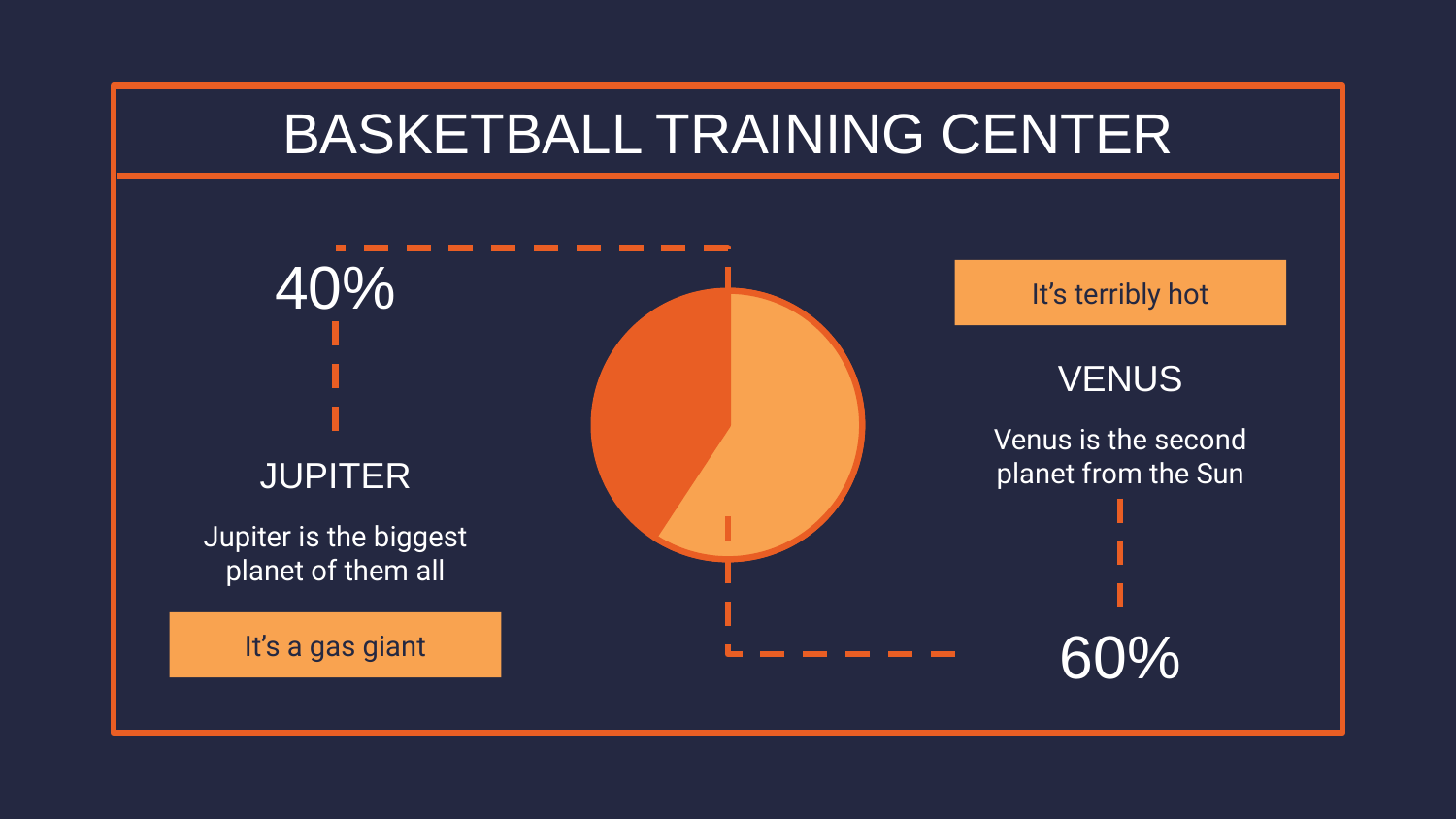

# BASKETBALL TRAINING CENTER
40%
It’s terribly hot

VENUS
Venus is the second planet from the Sun
JUPITER
Jupiter is the biggest planet of them all
It’s a gas giant
60%